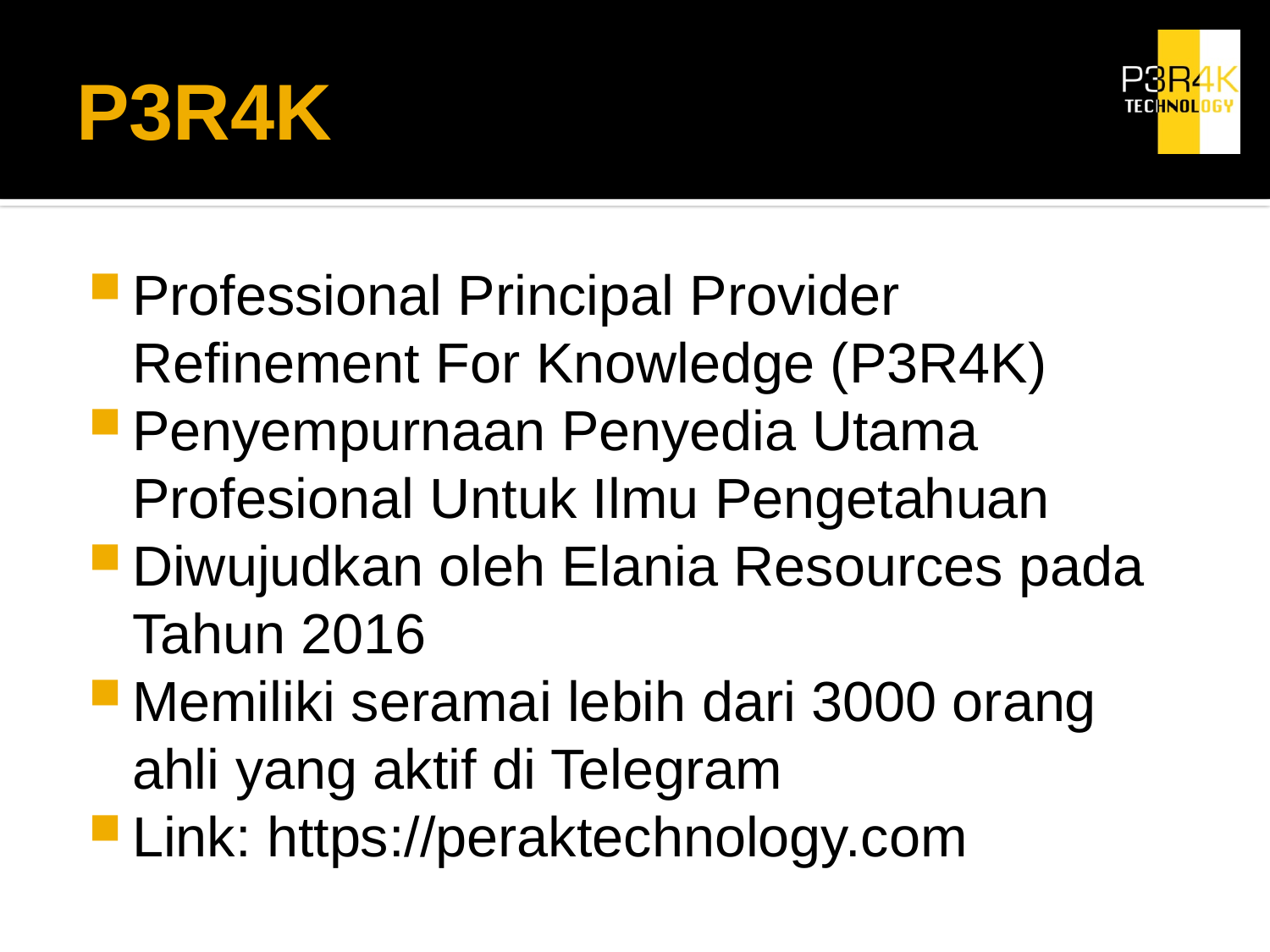

# P3R4K
Professional Principal Provider Refinement For Knowledge (P3R4K)
Penyempurnaan Penyedia Utama Profesional Untuk Ilmu Pengetahuan
Diwujudkan oleh Elania Resources pada Tahun 2016
Memiliki seramai lebih dari 3000 orang ahli yang aktif di Telegram
Link: https://peraktechnology.com